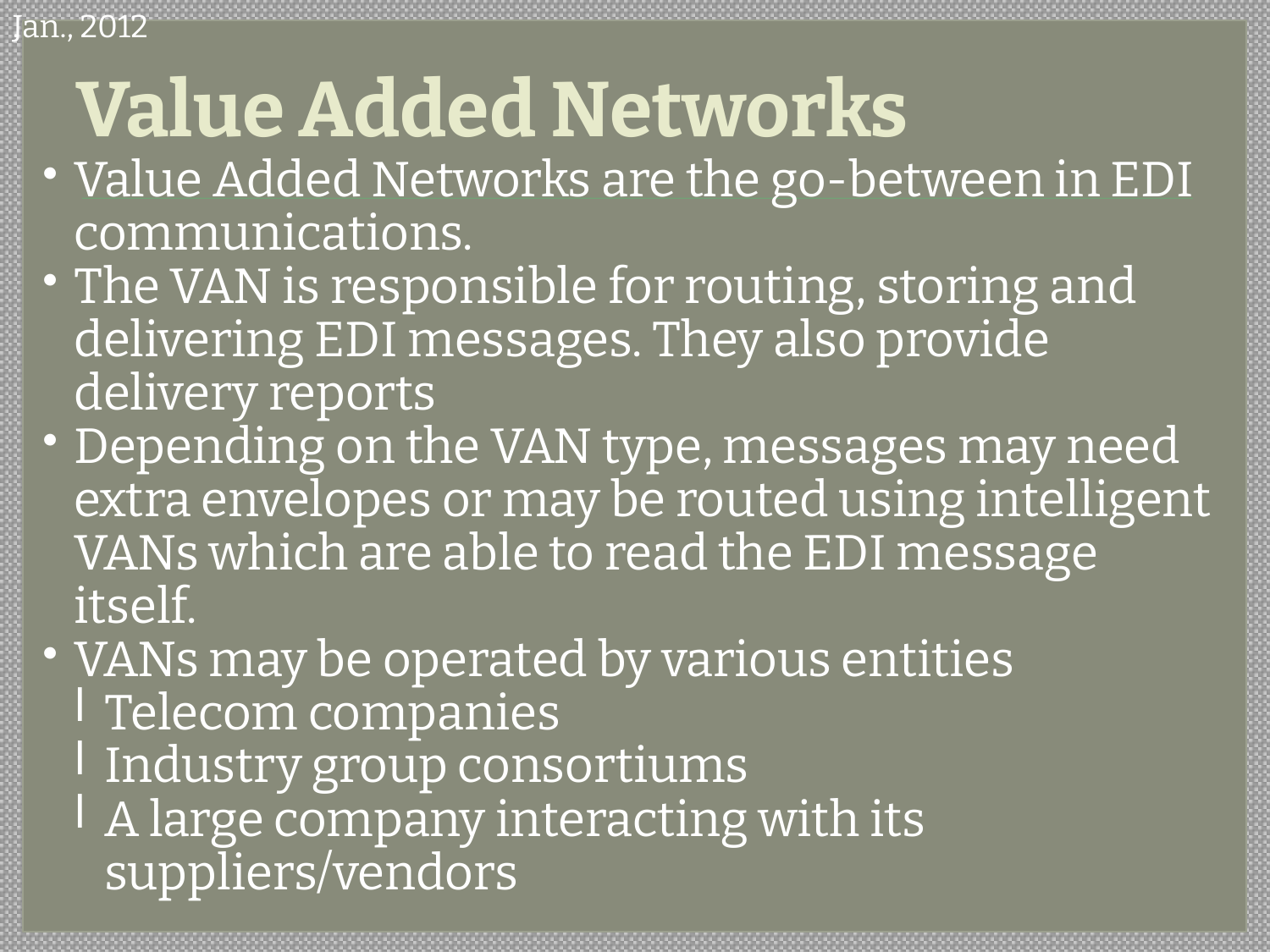

.
Jan., 2012
Value Added Networks
Value Added Networks are the go-between in EDI communications.
The VAN is responsible for routing, storing and delivering EDI messages. They also provide delivery reports
Depending on the VAN type, messages may need extra envelopes or may be routed using intelligent VANs which are able to read the EDI message itself.
VANs may be operated by various entities
Telecom companies
Industry group consortiums
A large company interacting with its suppliers/vendors